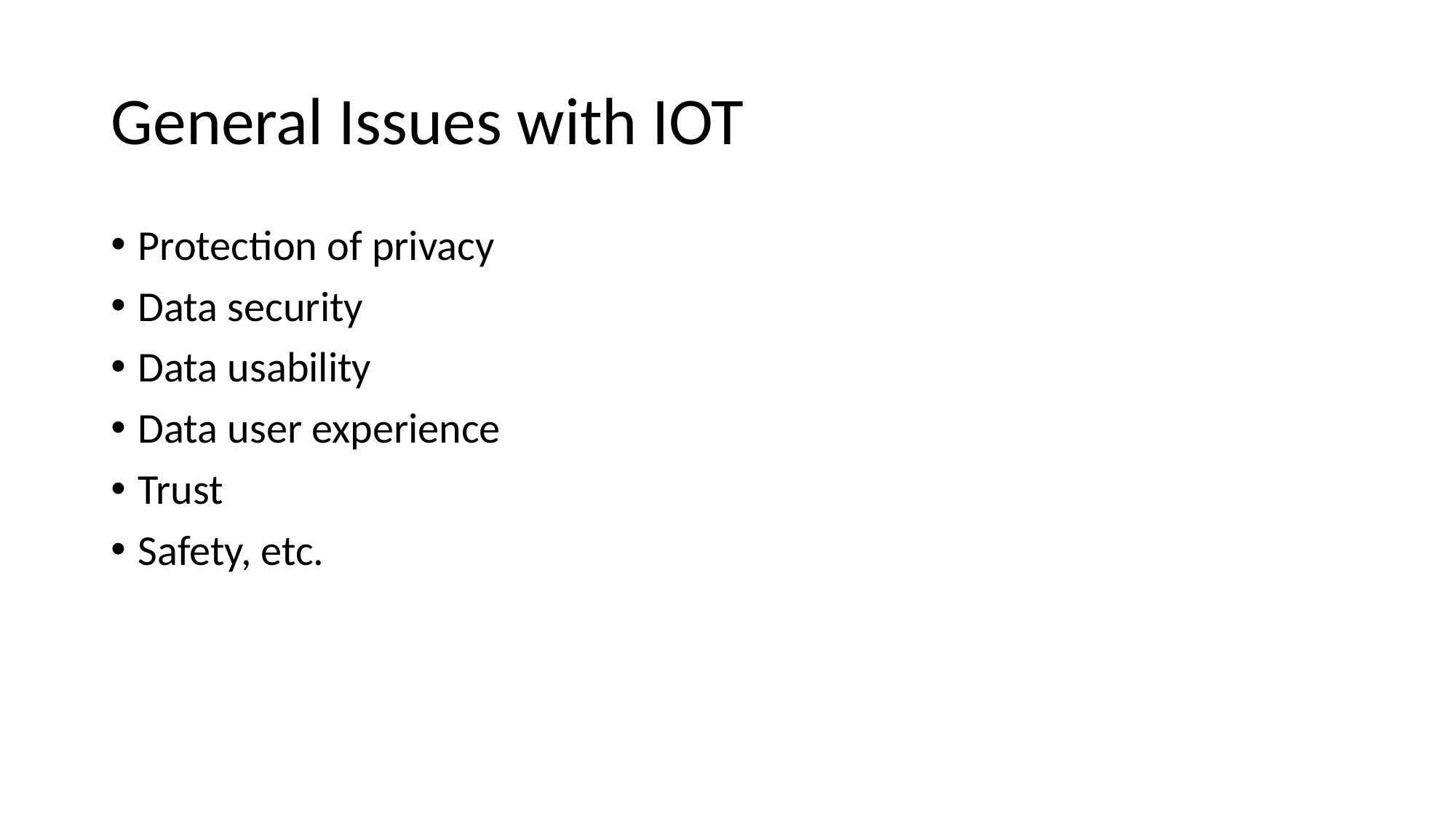

# General Issues with IOT
Protection of privacy
Data security
Data usability
Data user experience
Trust
Safety, etc.